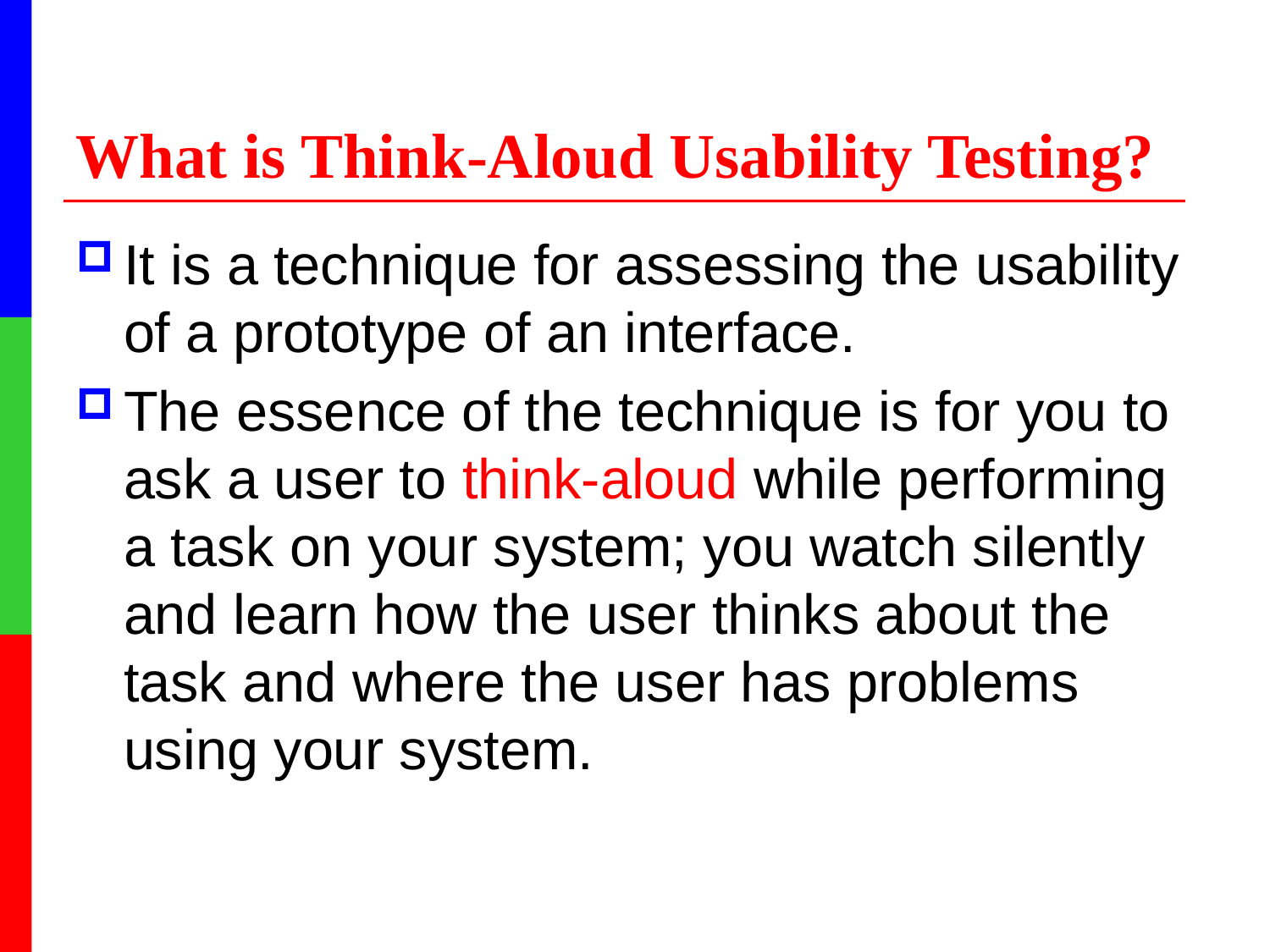

# What is Think-Aloud Usability Testing?
It is a technique for assessing the usability of a prototype of an interface.
The essence of the technique is for you to ask a user to think-aloud while performing a task on your system; you watch silently and learn how the user thinks about the task and where the user has problems using your system.